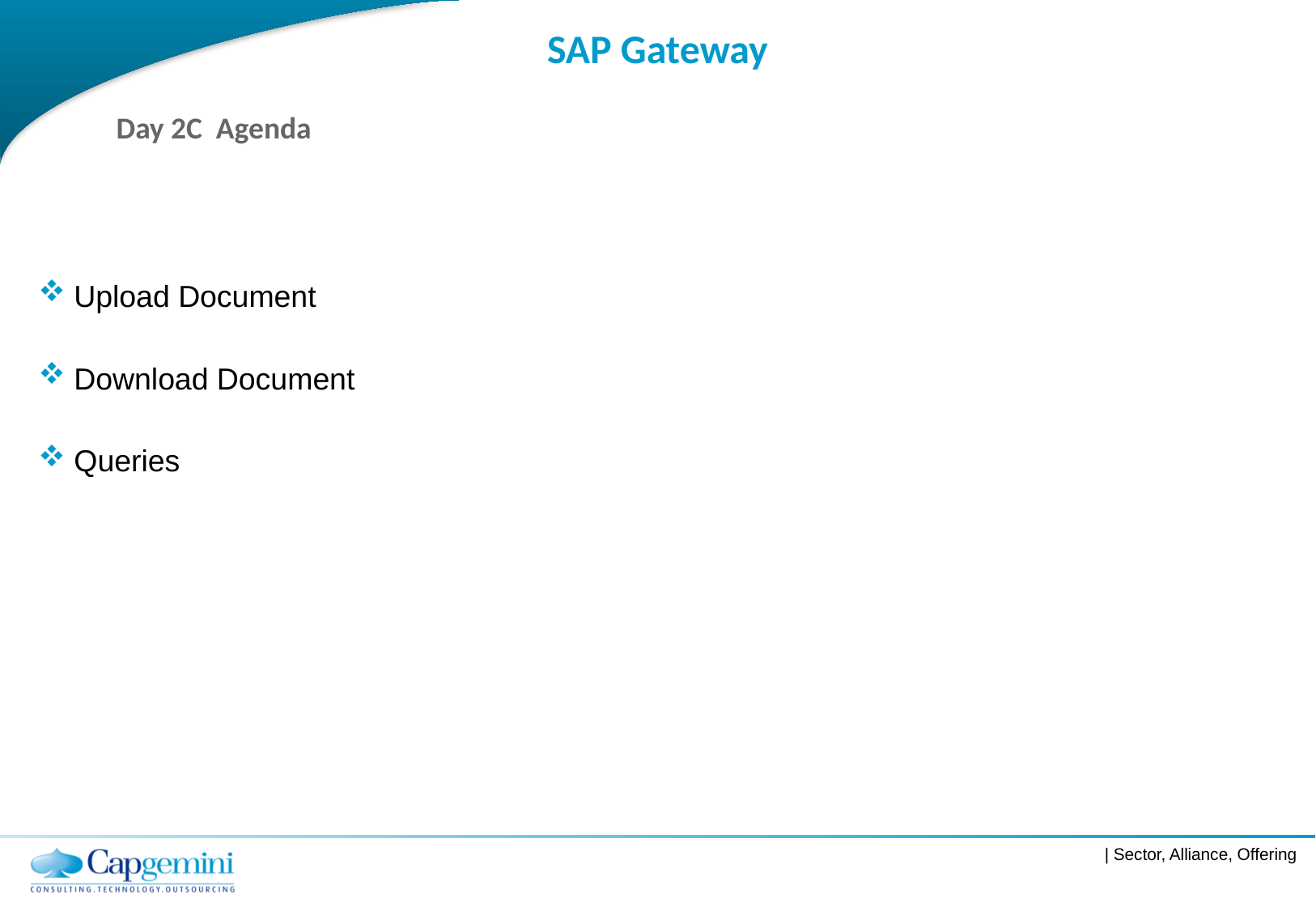

# SAP Gateway
Day 2C  Agenda

Upload Document
Download Document
Queries